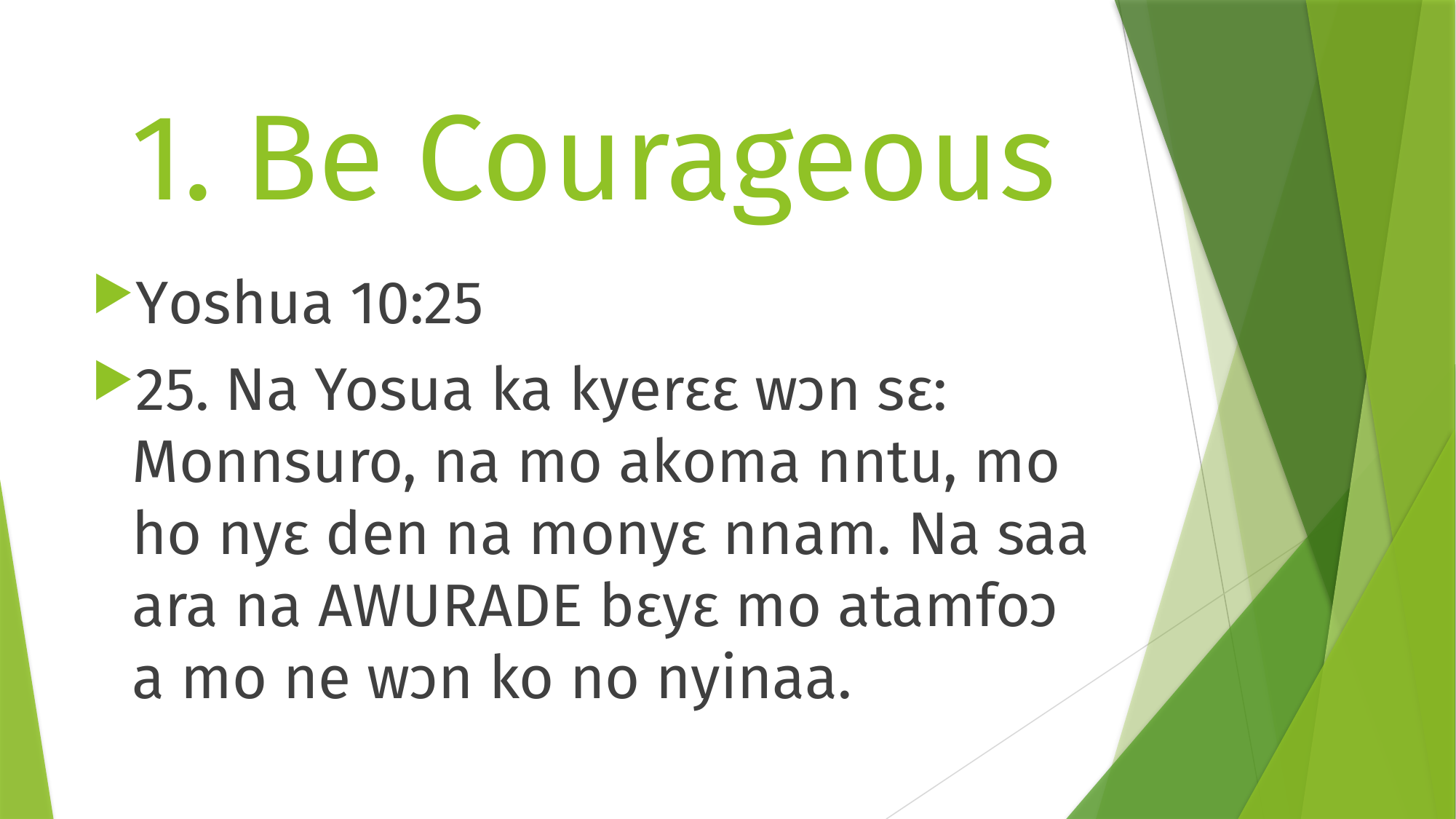

# 1. Be Courageous
Yoshua 10:25
25. Na Yosua ka kyerɛɛ wɔn sɛ: Monnsuro, na mo akoma nntu, mo ho nyɛ den na monyɛ nnam. Na saa ara na AWURADE bɛyɛ mo atamfoɔ a mo ne wɔn ko no nyinaa.